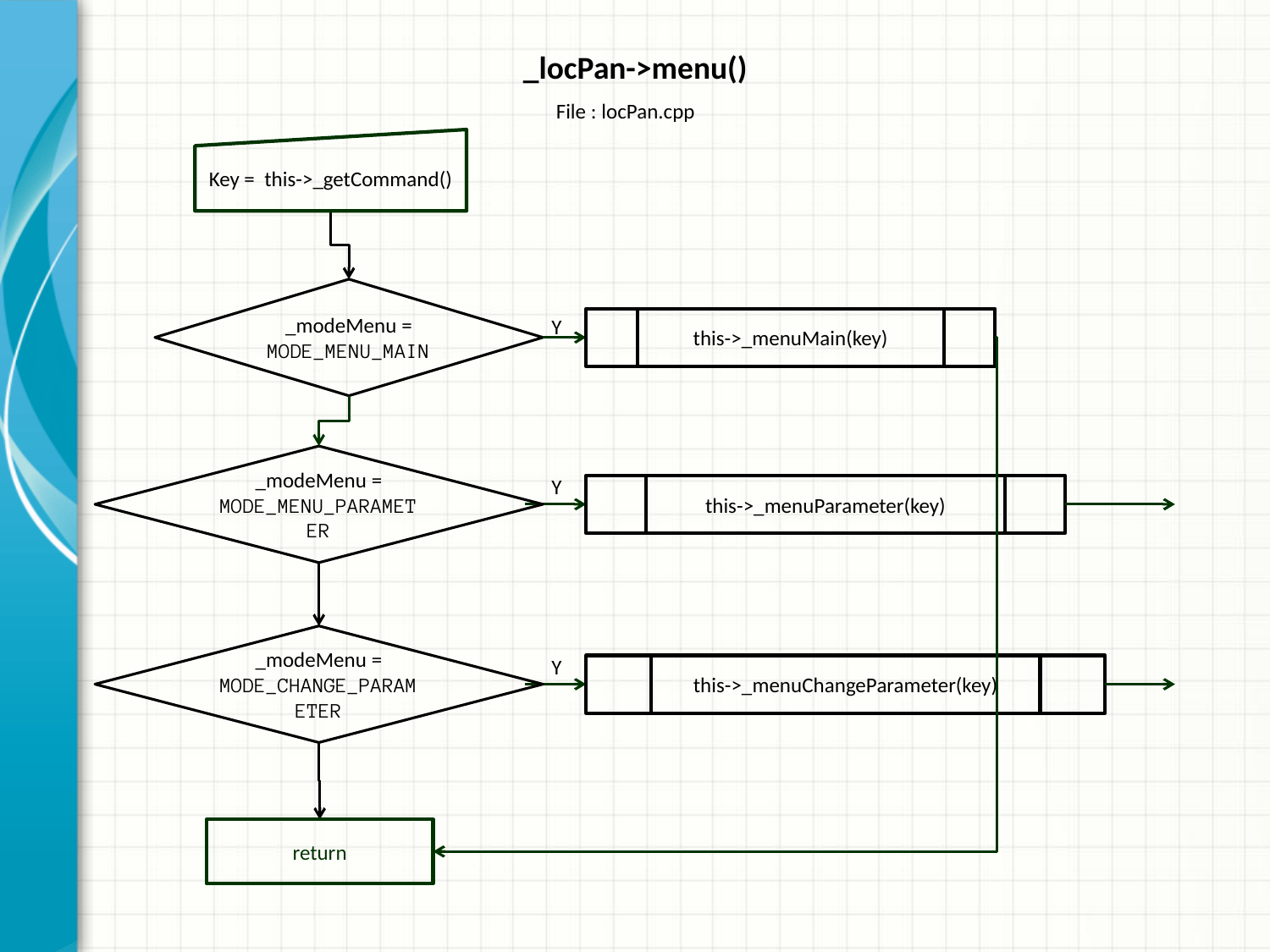

# _locPan->menu()
File : locPan.cpp
Key =  this->_getCommand()
_modeMenu = MODE_MENU_MAIN
Y
this->_menuMain(key)
_modeMenu = MODE_MENU_PARAMETER
Y
this->_menuParameter(key)
_modeMenu = MODE_CHANGE_PARAMETER
Y
this->_menuChangeParameter(key)
return